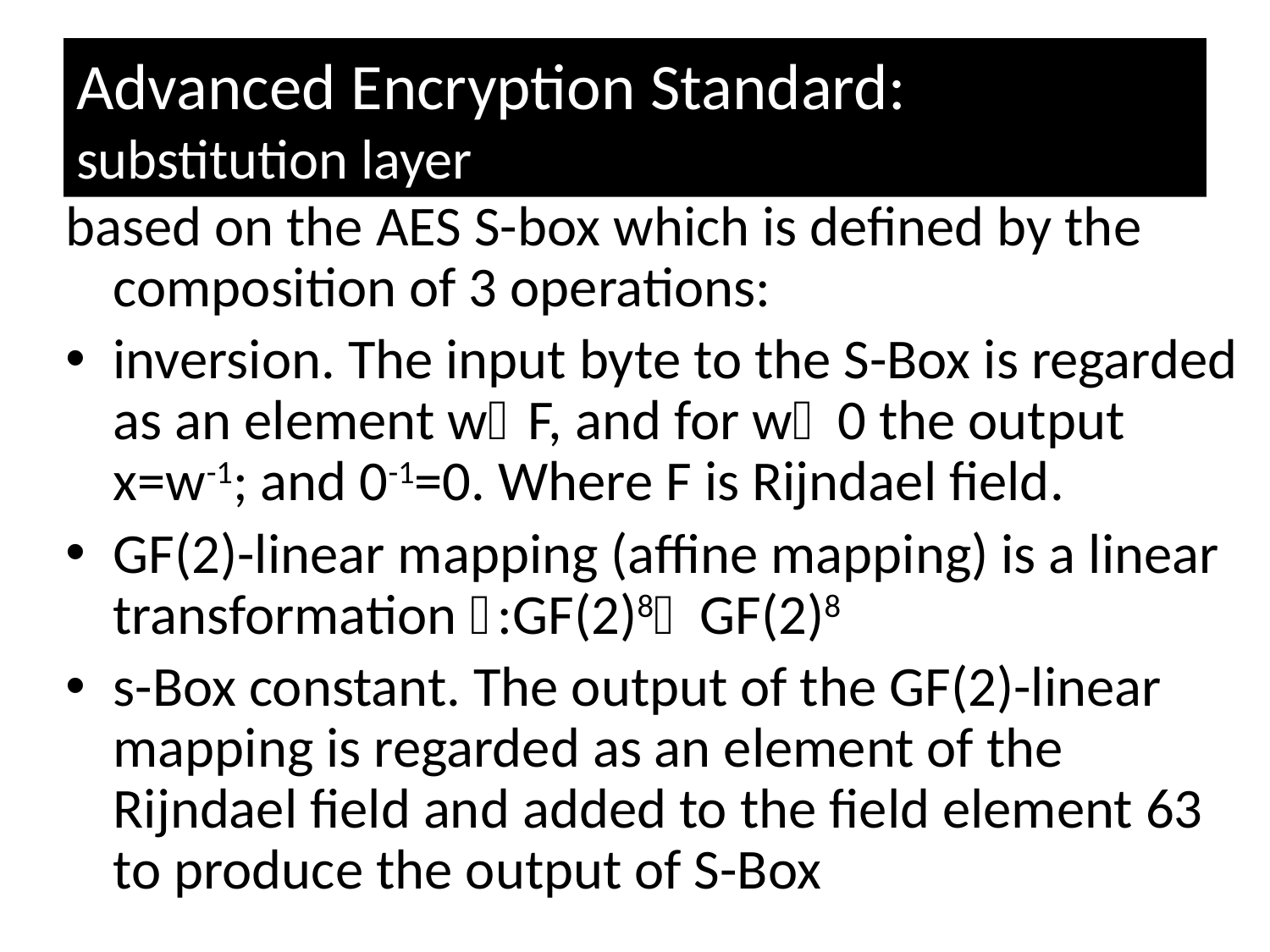

# Advanced Encryption Standard: substitution layer
based on the AES S-box which is defined by the composition of 3 operations:
inversion. The input byte to the S-Box is regarded as an element w∈F, and for w≠0 the output    x=w-1; and 0-1=0. Where F is Rijndael field.
GF(2)-linear mapping (affine mapping) is a linear transformation ξ:GF(2)8→GF(2)8
s-Box constant. The output of the GF(2)-linear mapping is regarded as an element of the Rijndael field and added to the field element 63 to produce the output of S-Box